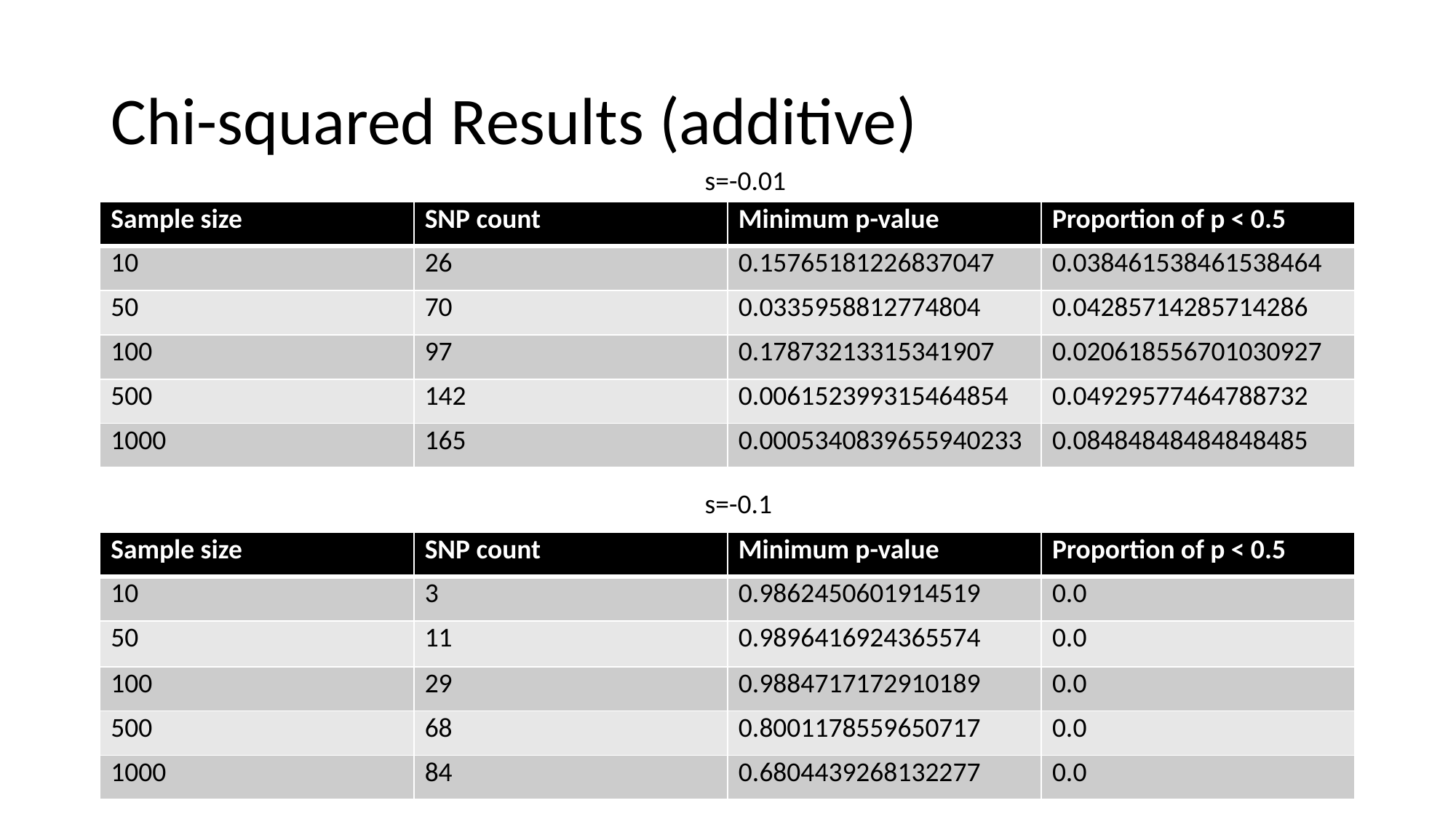

# Chi-squared Results (additive)
s=-0.01
| Sample size | SNP count | Minimum p-value | Proportion of p < 0.5 |
| --- | --- | --- | --- |
| 10 | 26 | 0.15765181226837047 | 0.038461538461538464 |
| 50 | 70 | 0.0335958812774804 | 0.04285714285714286 |
| 100 | 97 | 0.17873213315341907 | 0.020618556701030927 |
| 500 | 142 | 0.006152399315464854 | 0.04929577464788732 |
| 1000 | 165 | 0.0005340839655940233 | 0.08484848484848485 |
s=-0.1
| Sample size | SNP count | Minimum p-value | Proportion of p < 0.5 |
| --- | --- | --- | --- |
| 10 | 3 | 0.9862450601914519 | 0.0 |
| 50 | 11 | 0.9896416924365574 | 0.0 |
| 100 | 29 | 0.9884717172910189 | 0.0 |
| 500 | 68 | 0.8001178559650717 | 0.0 |
| 1000 | 84 | 0.6804439268132277 | 0.0 |